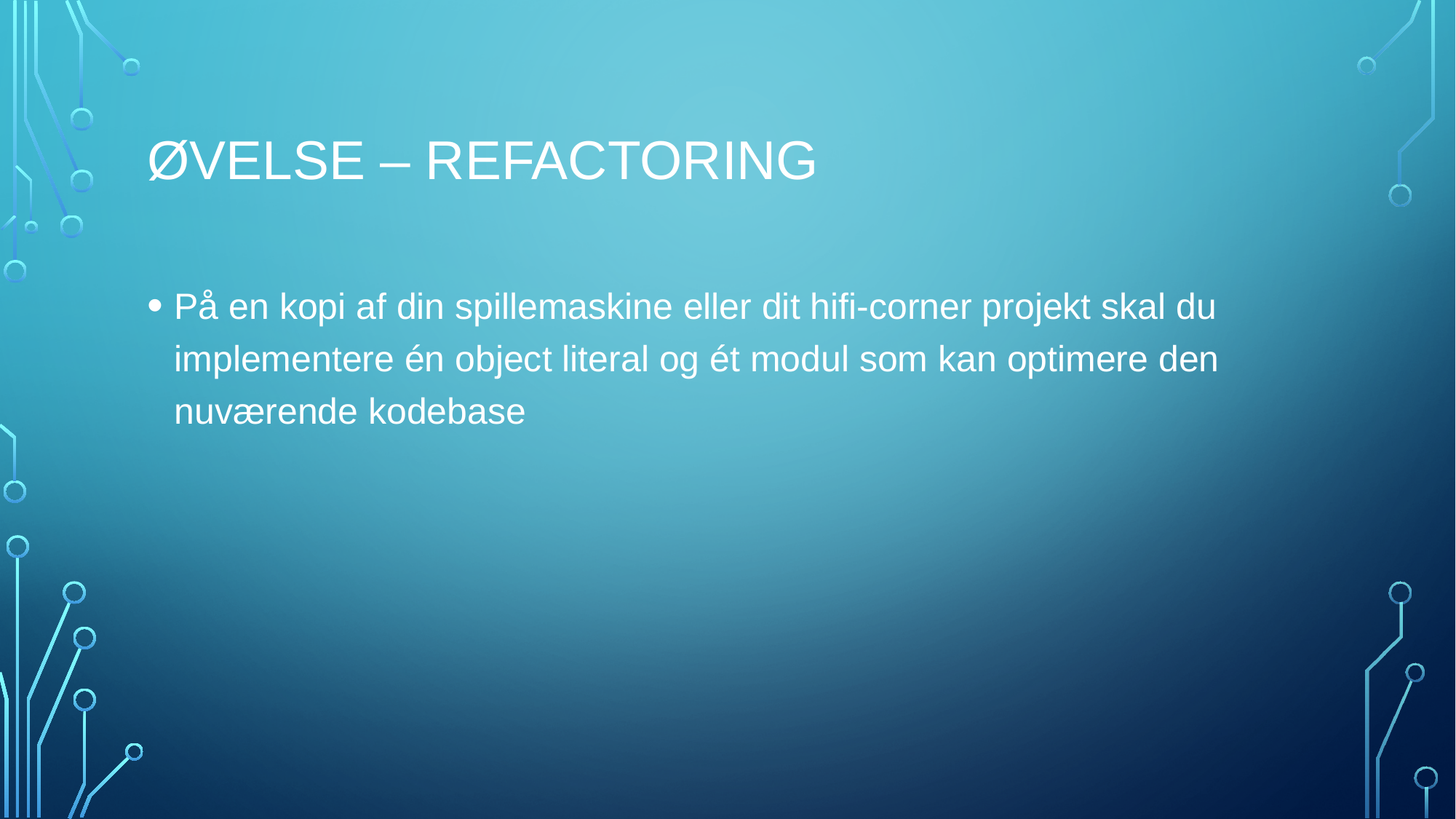

# Øvelse – refactoring
På en kopi af din spillemaskine eller dit hifi-corner projekt skal du implementere én object literal og ét modul som kan optimere den nuværende kodebase